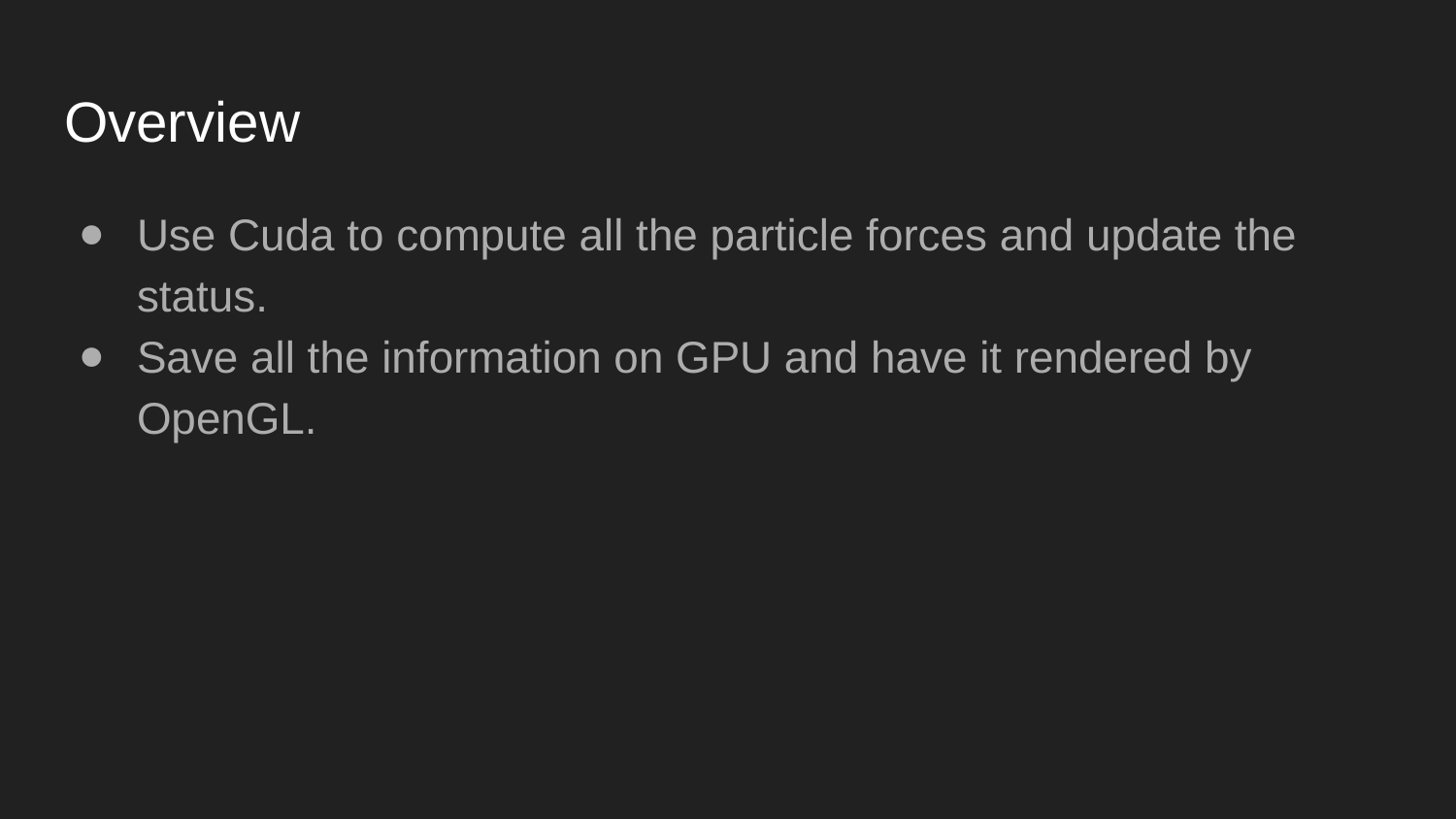

# Overview
Use Cuda to compute all the particle forces and update the status.
Save all the information on GPU and have it rendered by OpenGL.